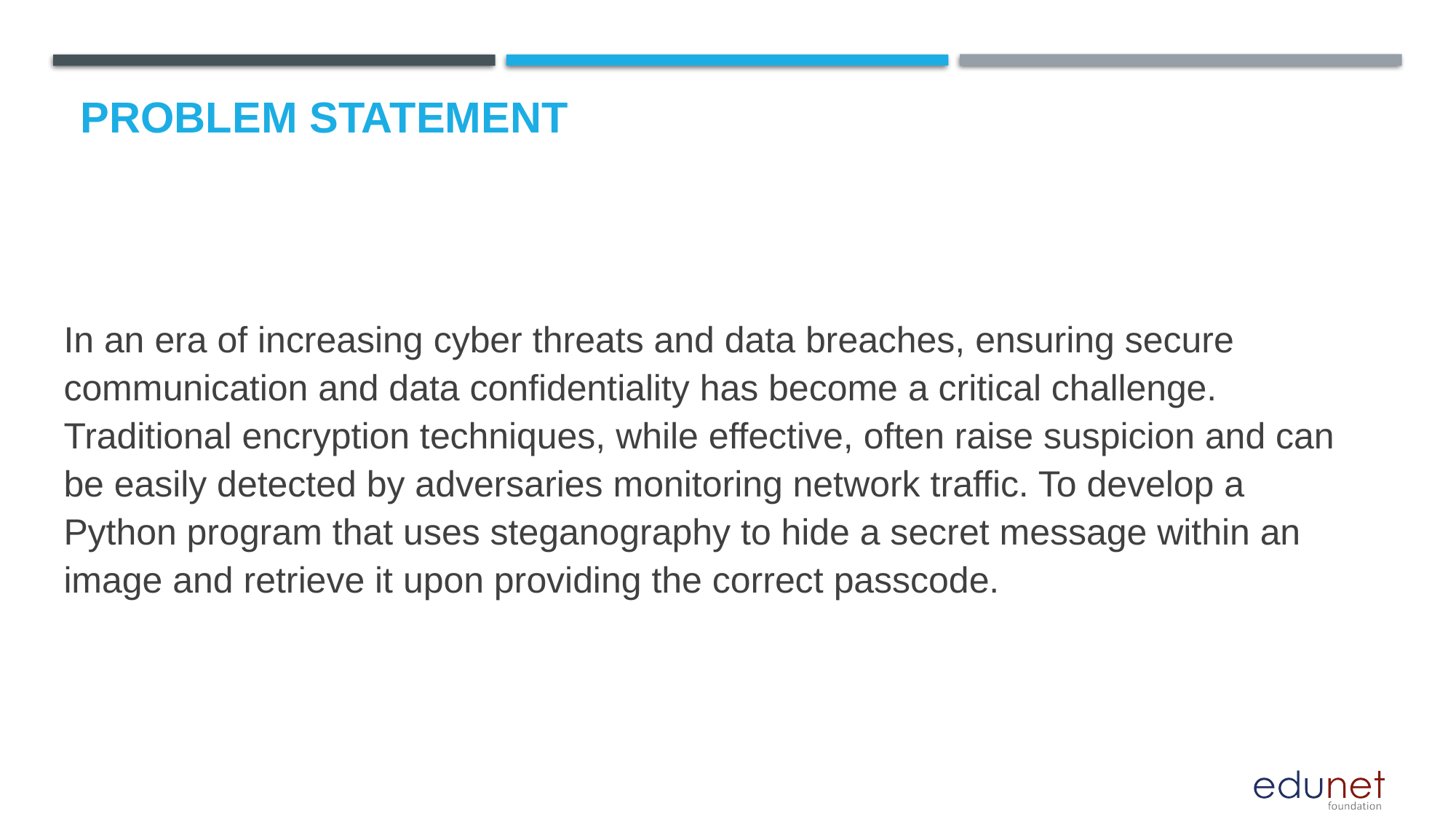

# Problem Statement
In an era of increasing cyber threats and data breaches, ensuring secure communication and data confidentiality has become a critical challenge. Traditional encryption techniques, while effective, often raise suspicion and can be easily detected by adversaries monitoring network traffic. To develop a Python program that uses steganography to hide a secret message within an image and retrieve it upon providing the correct passcode.